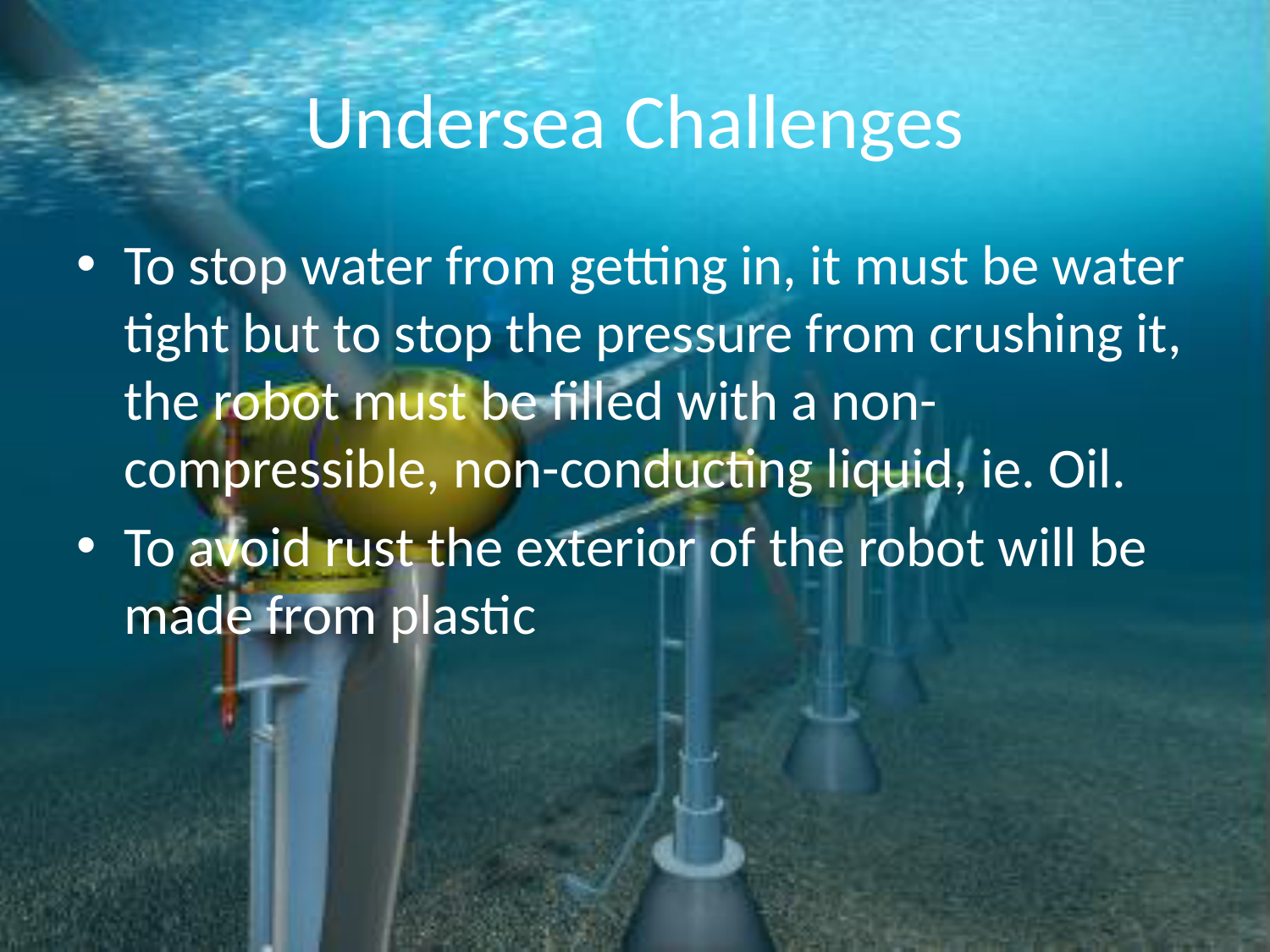

# Undersea Challenges
To stop water from getting in, it must be water tight but to stop the pressure from crushing it, the robot must be filled with a non-compressible, non-conducting liquid, ie. Oil.
To avoid rust the exterior of the robot will be made from plastic